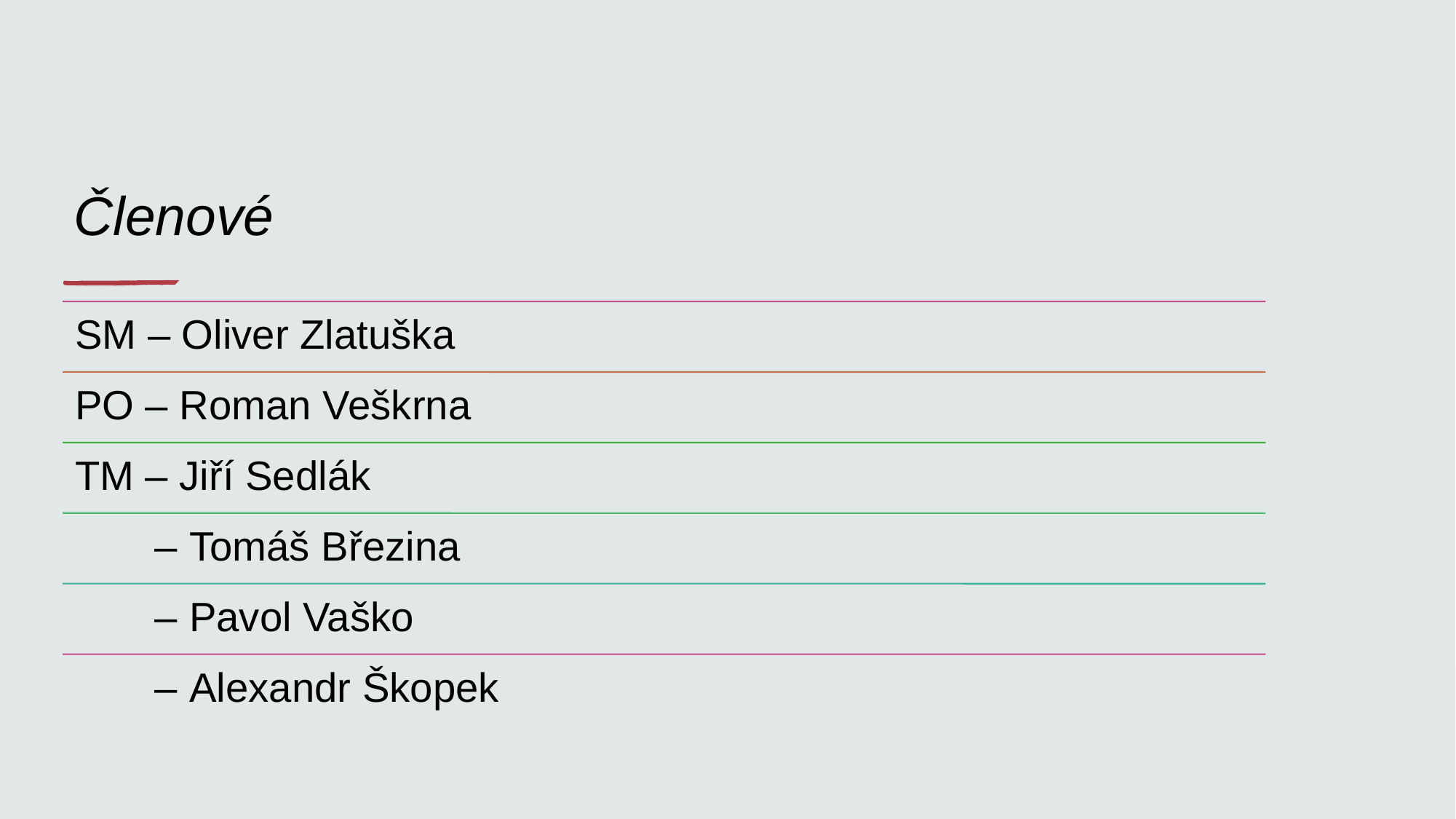

# Členové

SM – Oliver Zlatuška
PO – Roman Veškrna
TM – Jiří Sedlák
       – Tomáš Březina
       – Pavol Vaško
       – Alexandr Škopek